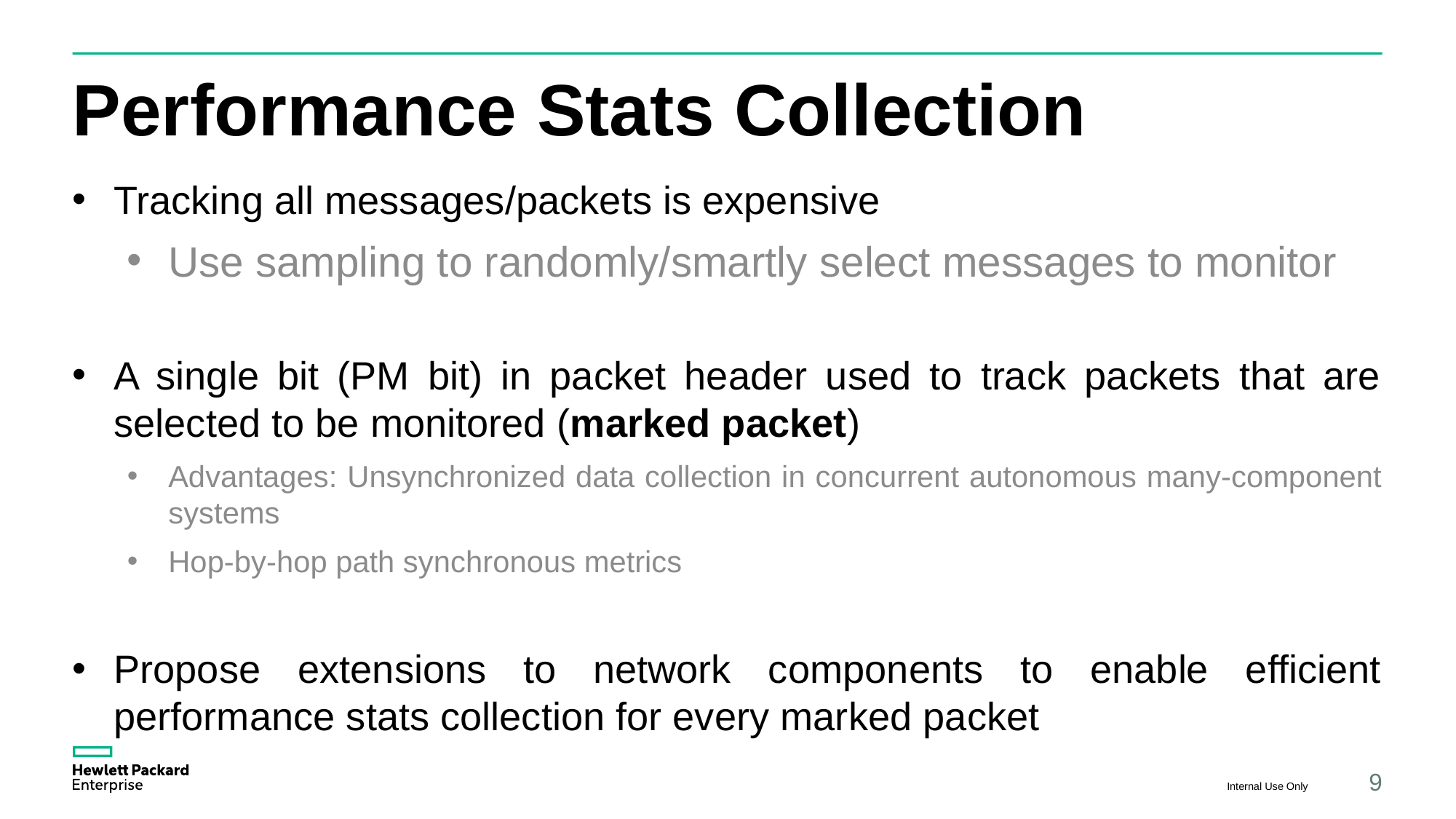

# Performance Stats Collection
Tracking all messages/packets is expensive
Use sampling to randomly/smartly select messages to monitor

A single bit (PM bit) in packet header used to track packets that are selected to be monitored (marked packet)
Advantages: Unsynchronized data collection in concurrent autonomous many-component systems
Hop-by-hop path synchronous metrics

Propose extensions to network components to enable efficient performance stats collection for every marked packet
Internal Use Only
9